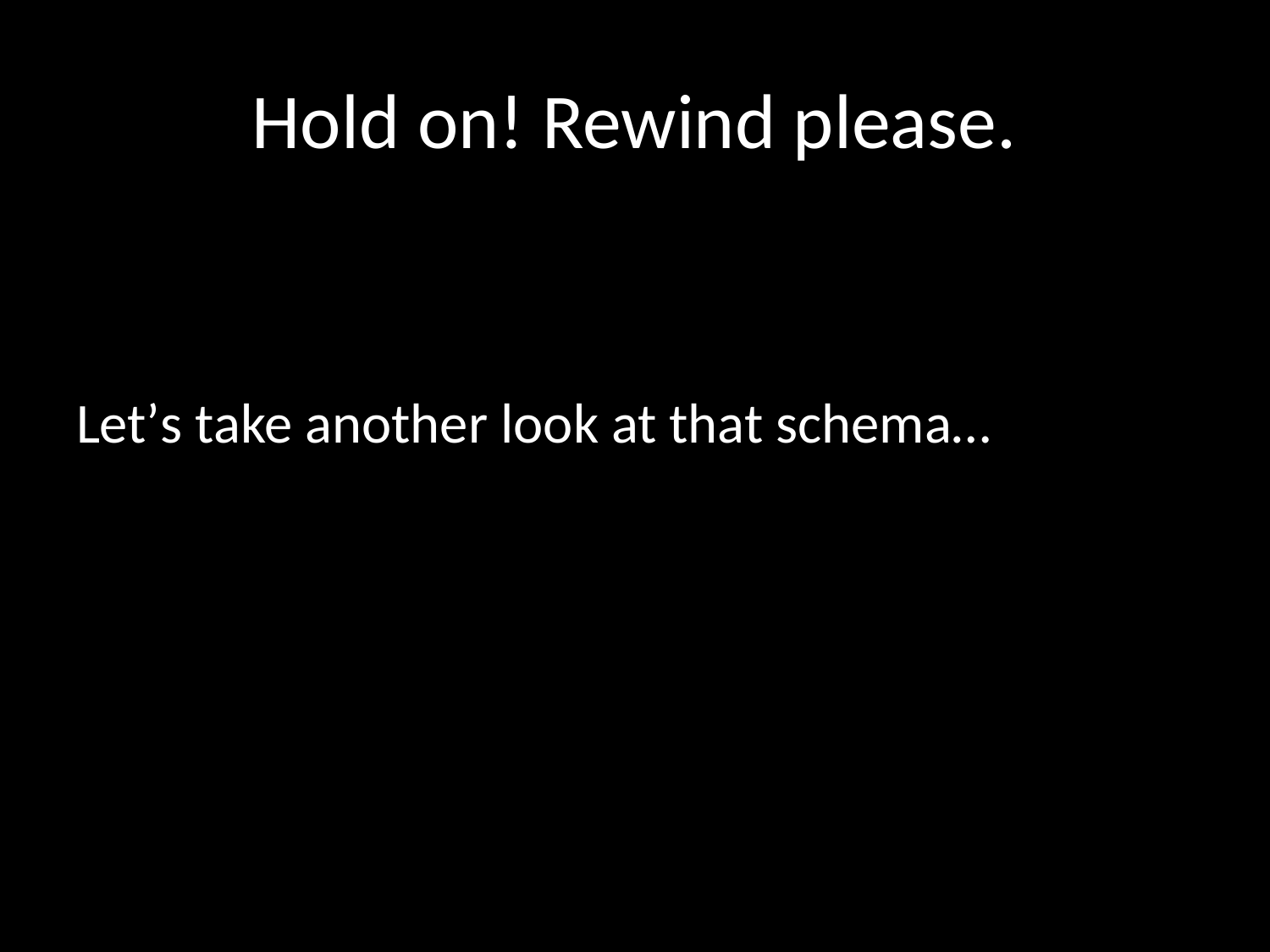

# Hold on! Rewind please.

Let’s take another look at that schema…